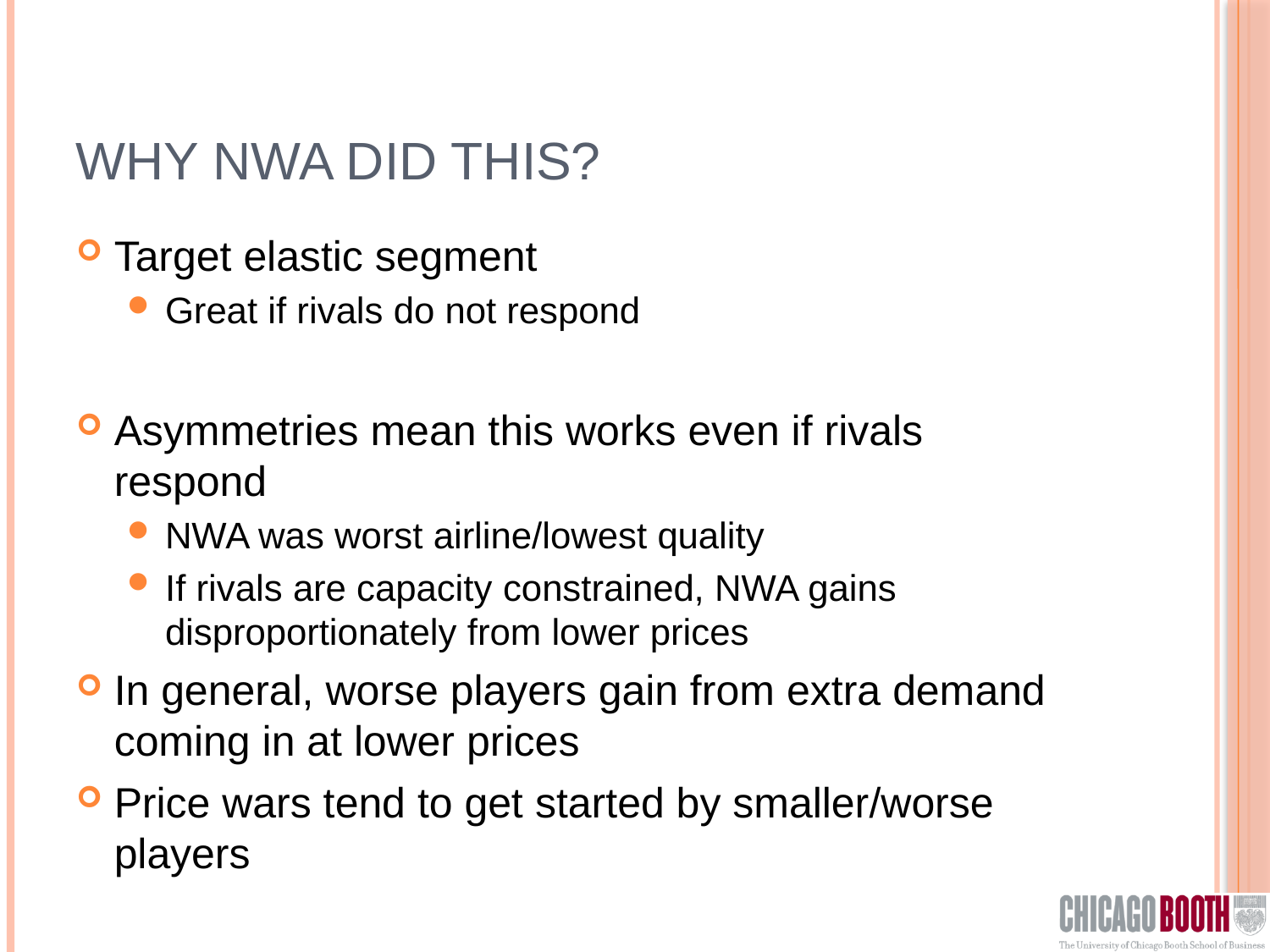

# Why NWA did this?
Target elastic segment
Great if rivals do not respond

Asymmetries mean this works even if rivals respond
NWA was worst airline/lowest quality
If rivals are capacity constrained, NWA gains disproportionately from lower prices
In general, worse players gain from extra demand coming in at lower prices
Price wars tend to get started by smaller/worse players